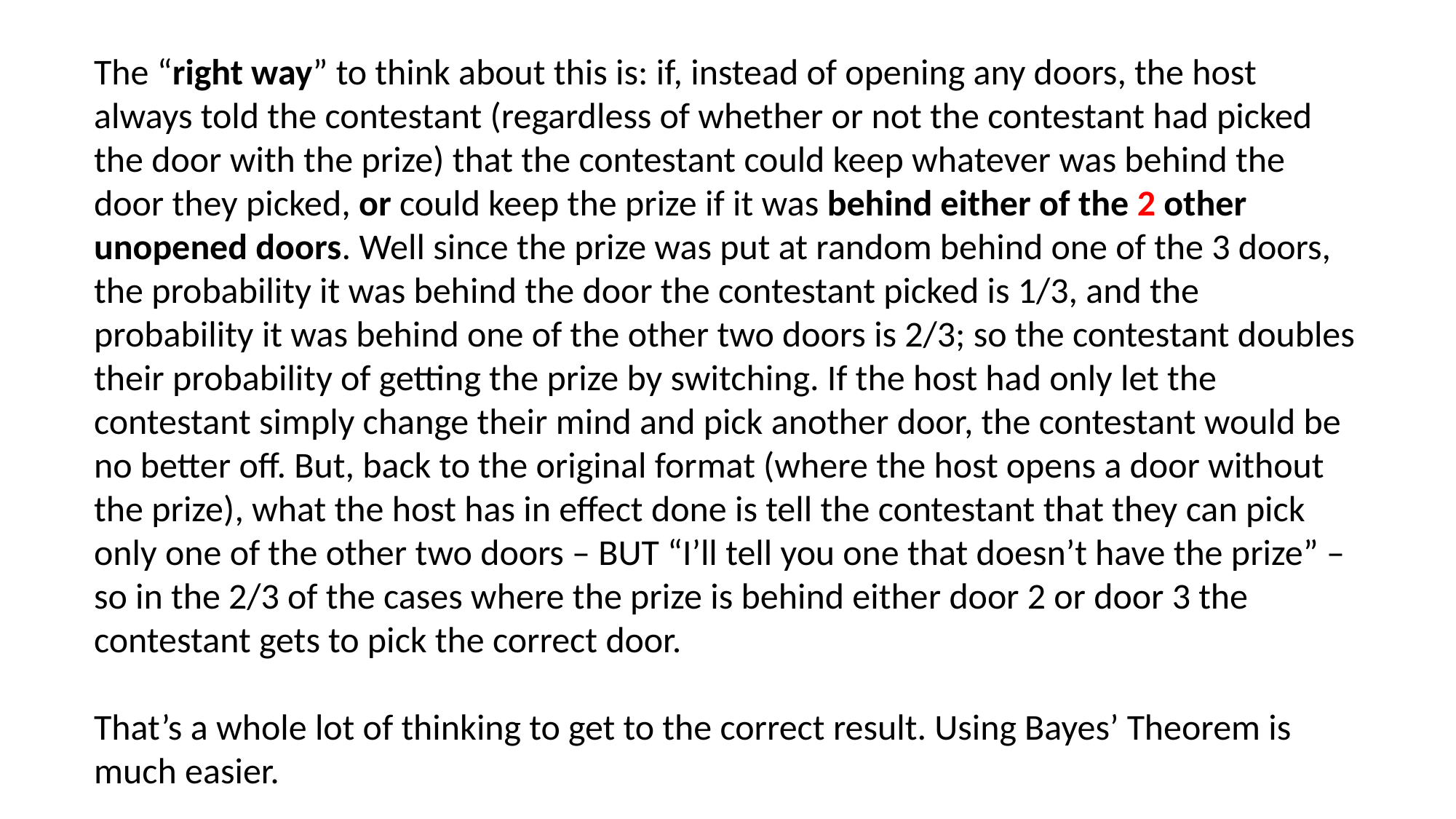

The “right way” to think about this is: if, instead of opening any doors, the host always told the contestant (regardless of whether or not the contestant had picked the door with the prize) that the contestant could keep whatever was behind the door they picked, or could keep the prize if it was behind either of the 2 other unopened doors. Well since the prize was put at random behind one of the 3 doors, the probability it was behind the door the contestant picked is 1/3, and the probability it was behind one of the other two doors is 2/3; so the contestant doubles their probability of getting the prize by switching. If the host had only let the contestant simply change their mind and pick another door, the contestant would be no better off. But, back to the original format (where the host opens a door without the prize), what the host has in effect done is tell the contestant that they can pick only one of the other two doors – BUT “I’ll tell you one that doesn’t have the prize” – so in the 2/3 of the cases where the prize is behind either door 2 or door 3 the contestant gets to pick the correct door.

That’s a whole lot of thinking to get to the correct result. Using Bayes’ Theorem is much easier.